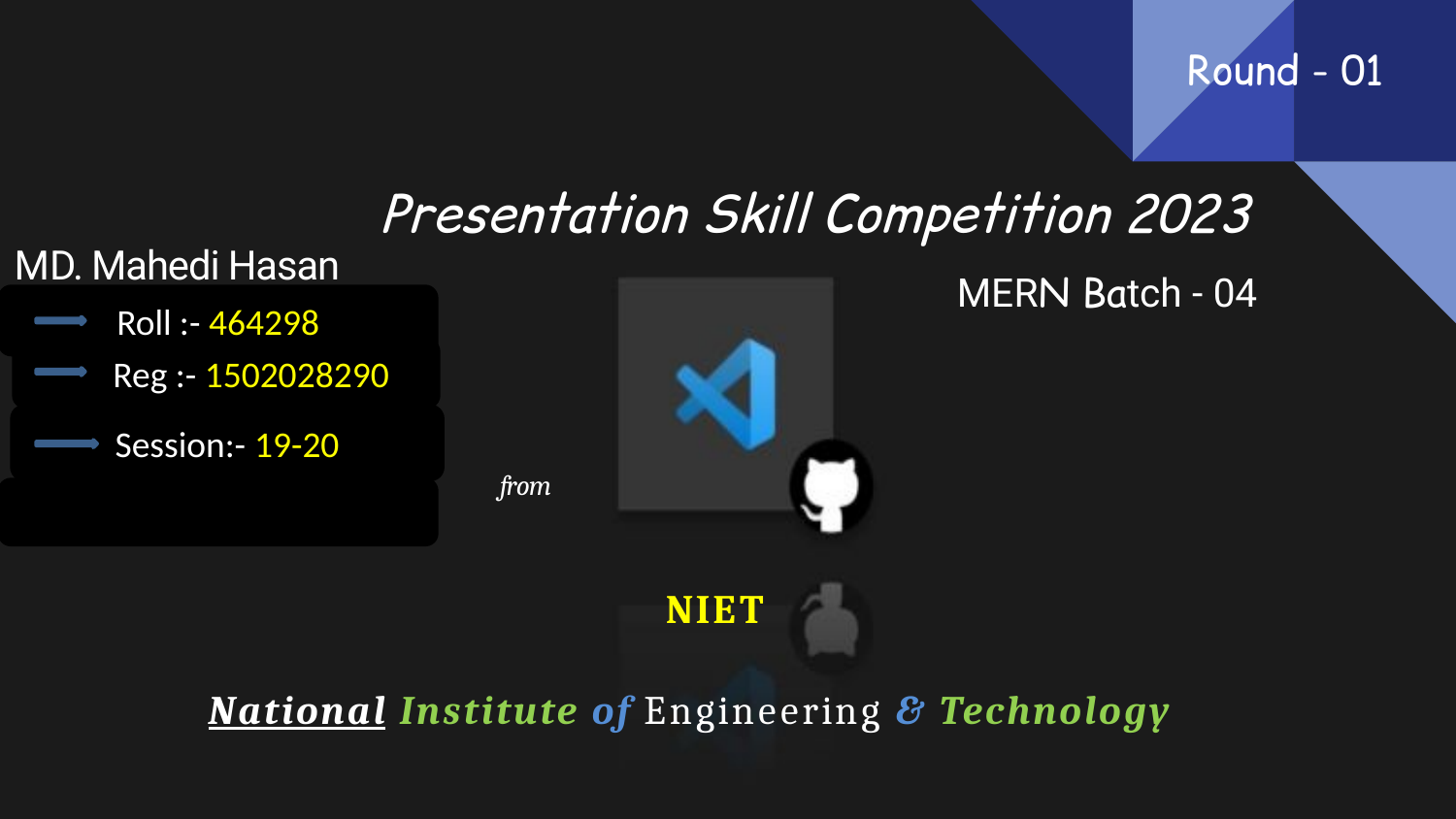

# Round - 01
Presentation Skill Competition 2023
MERN Batch - 04
MD. Mahedi Hasan Moon
Roll :- 464298

      Reg :- 1502028290

Session:- 19-20

from

                                       NIET

National Institute of Engineering & Technology